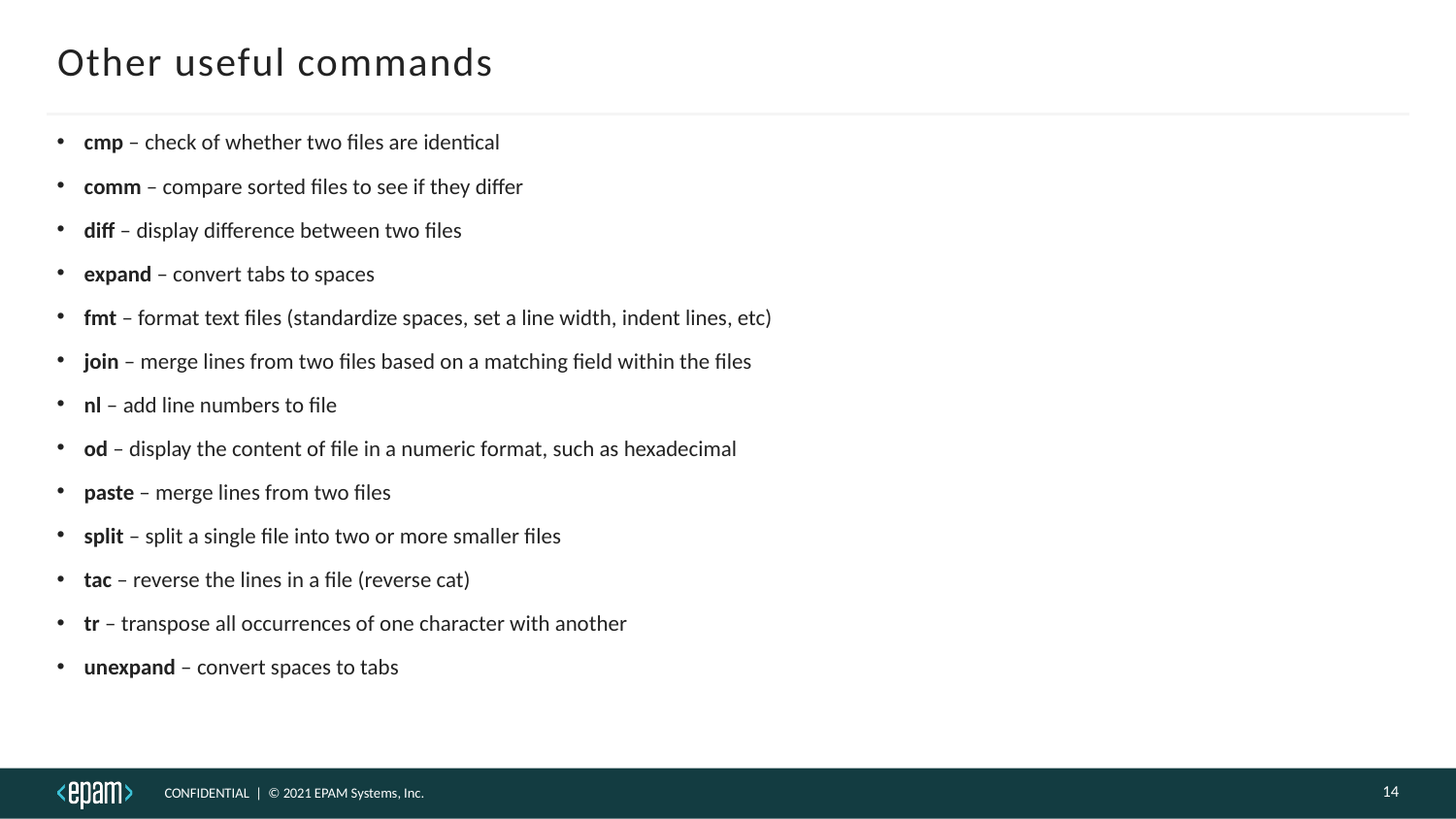

# Other useful commands
cmp – check of whether two files are identical
comm – compare sorted files to see if they differ
diff – display difference between two files
expand – convert tabs to spaces
fmt – format text files (standardize spaces, set a line width, indent lines, etc)
join – merge lines from two files based on a matching field within the files
nl – add line numbers to file
od – display the content of file in a numeric format, such as hexadecimal
paste – merge lines from two files
split – split a single file into two or more smaller files
tac – reverse the lines in a file (reverse cat)
tr – transpose all occurrences of one character with another
unexpand – convert spaces to tabs

14